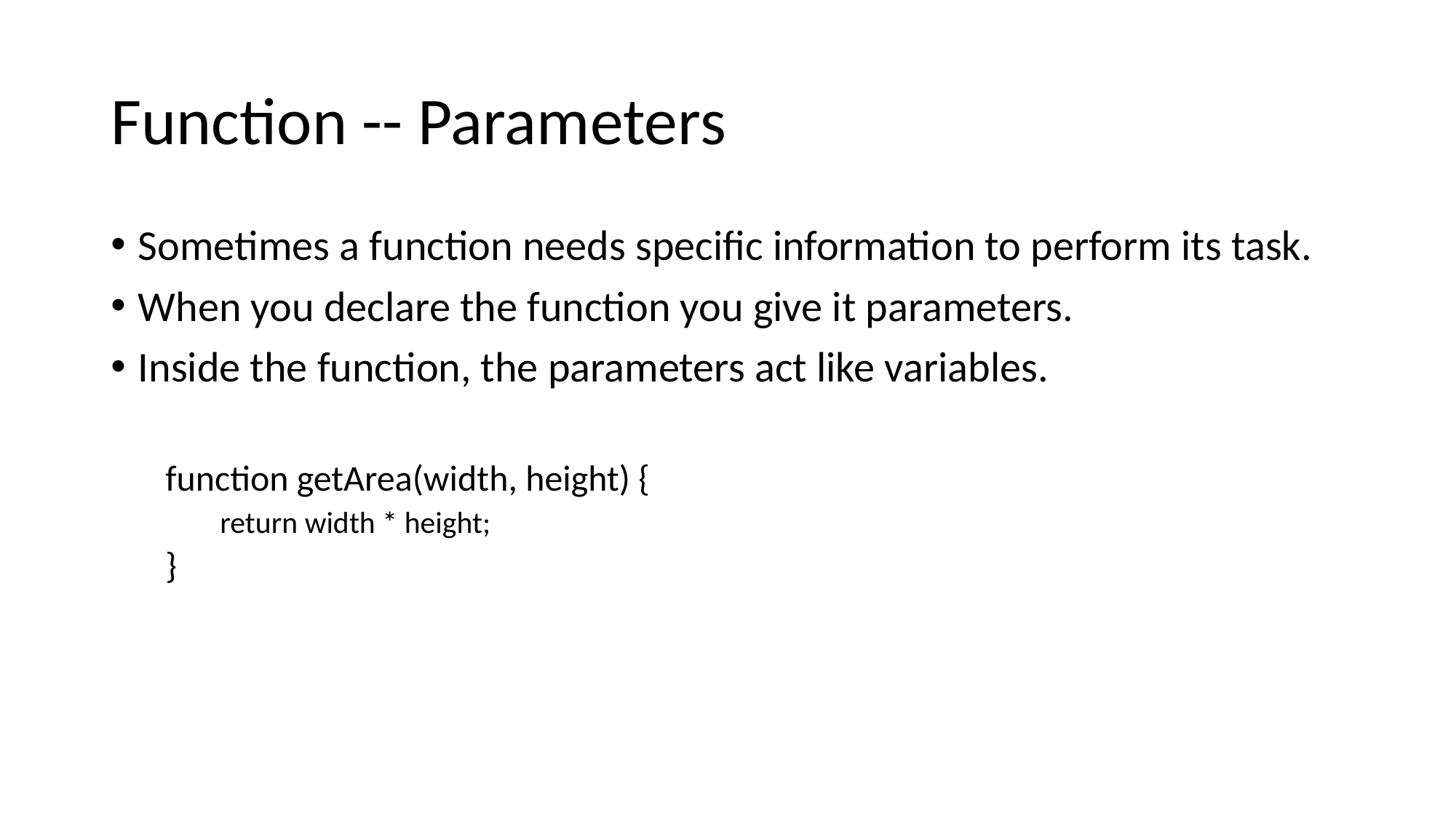

# Function -- Parameters
Sometimes a function needs specific information to perform its task.
When you declare the function you give it parameters.
Inside the function, the parameters act like variables.

function getArea(width, height) {
return width * height;
}